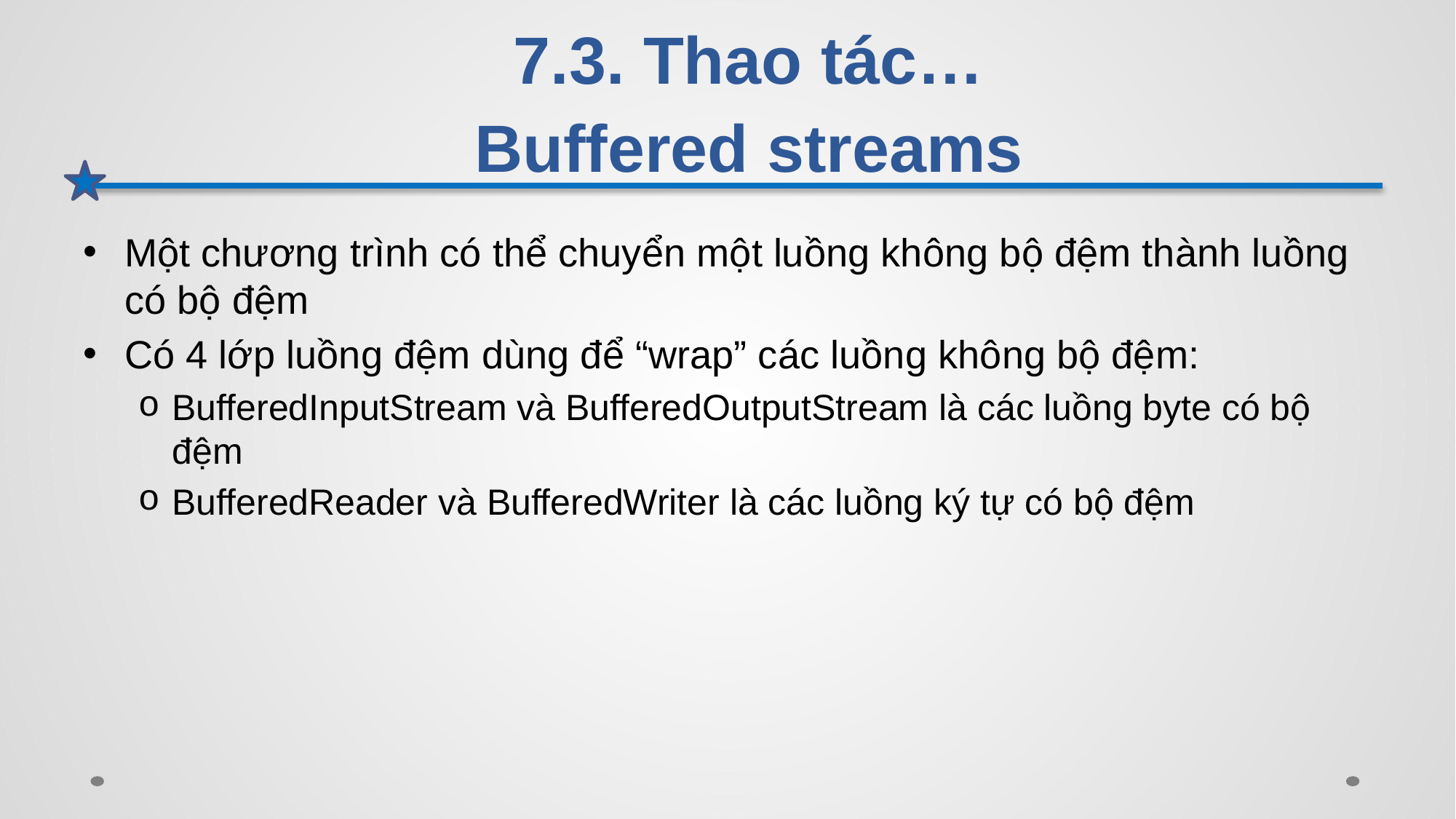

# 7.3. Thao tác… Buffered streams
Một chương trình có thể chuyển một luồng không bộ đệm thành luồng có bộ đệm
Có 4 lớp luồng đệm dùng để “wrap” các luồng không bộ đệm:
BufferedInputStream và BufferedOutputStream là các luồng byte có bộ đệm
BufferedReader và BufferedWriter là các luồng ký tự có bộ đệm